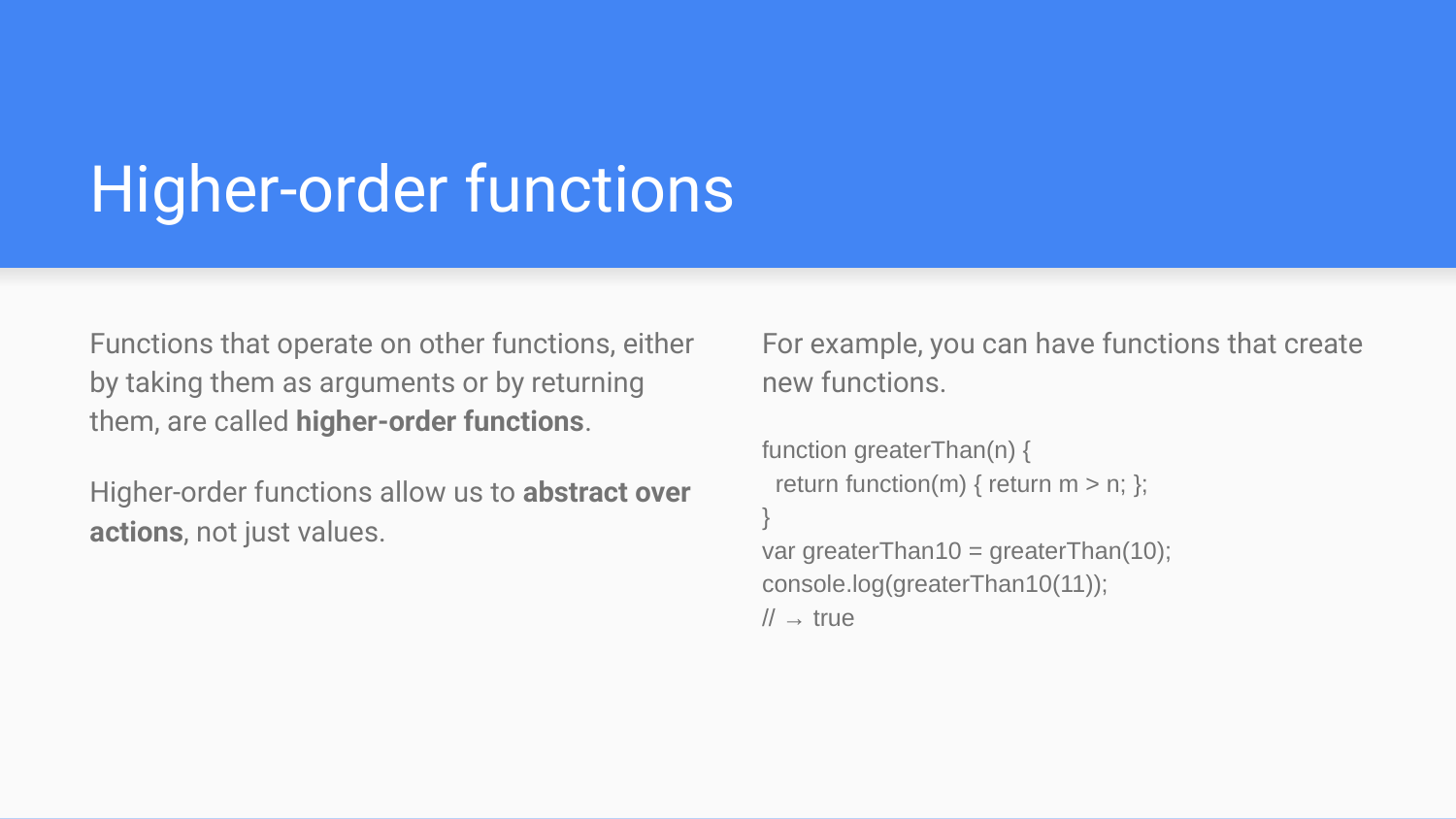

# Higher-order functions
Functions that operate on other functions, either by taking them as arguments or by returning them, are called higher-order functions.
Higher-order functions allow us to abstract over actions, not just values.

For example, you can have functions that create new functions.
function greaterThan(n) {
  return function(m) { return m > n; };
}
var greaterThan10 = greaterThan(10);
console.log(greaterThan10(11));
// → true